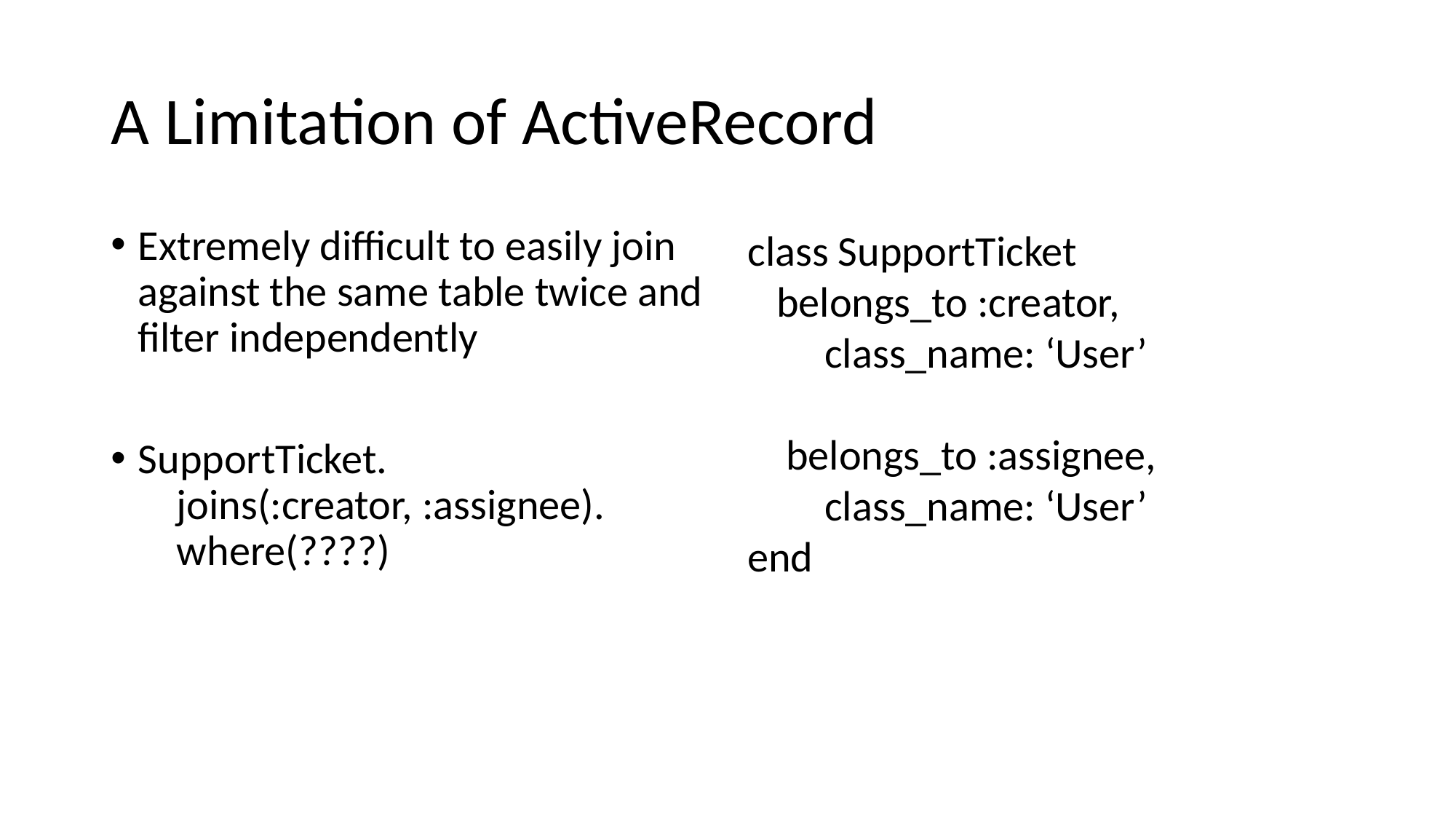

# A Limitation of ActiveRecord
Extremely difficult to easily join against the same table twice and filter independently

SupportTicket.
    joins(:creator, :assignee).
    where(????)
class SupportTicket
   belongs_to :creator,
        class_name: ‘User’
    belongs_to :assignee,
        class_name: ‘User’
end